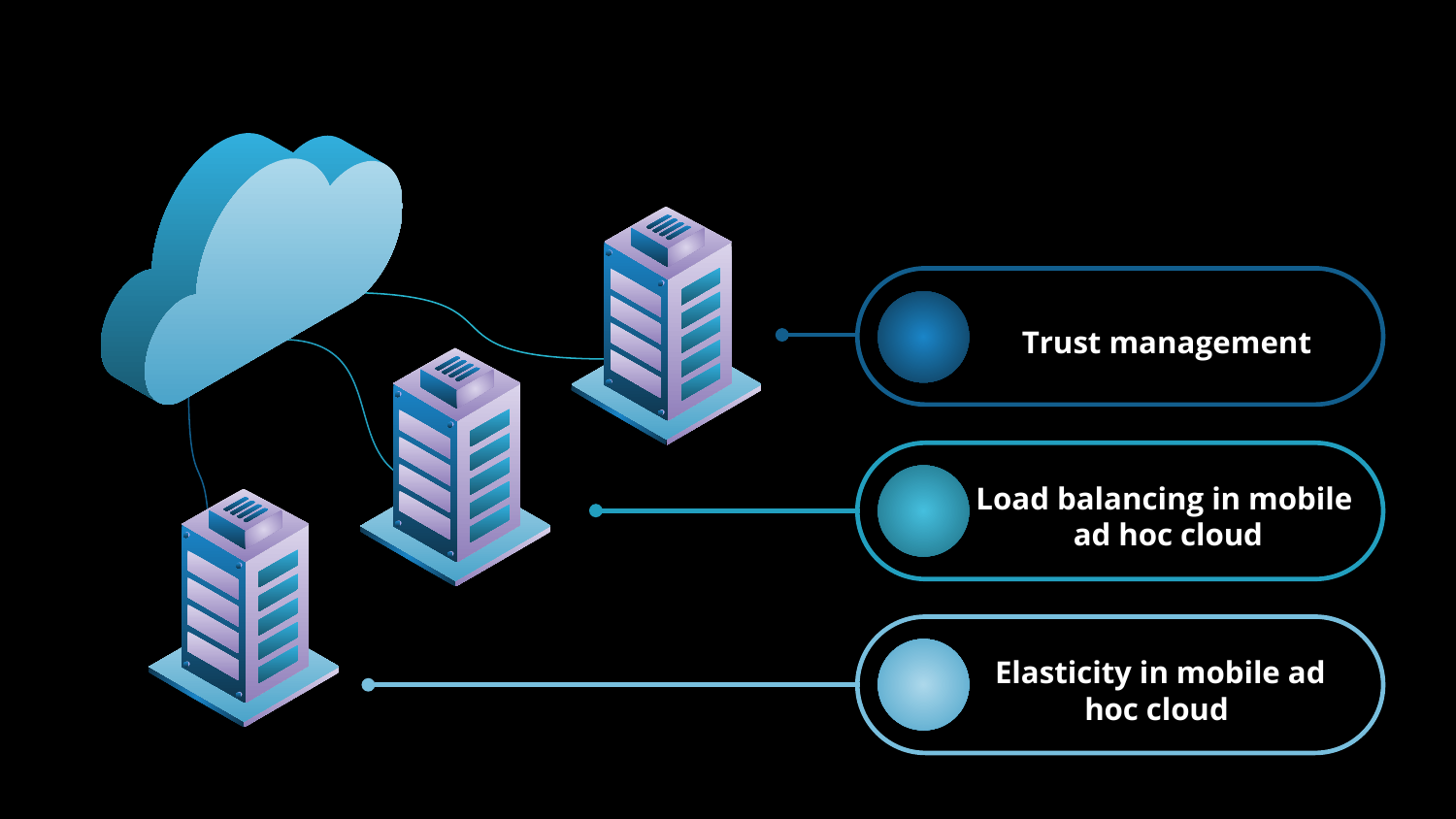

Trust management

  Load balancing in mobile    ad hoc cloud

 Elasticity in mobile ad hoc cloud